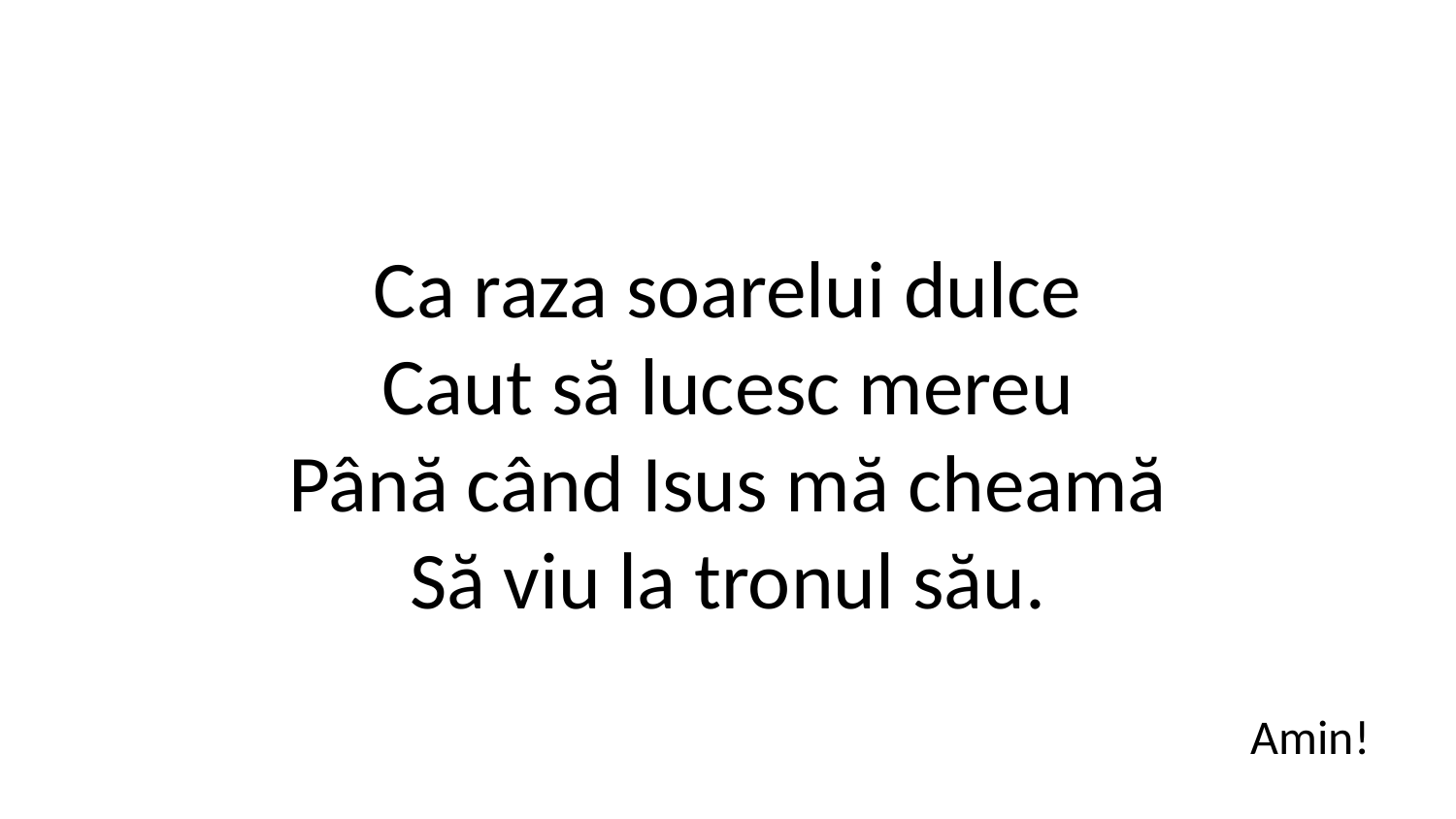

Ca raza soarelui dulce
Caut să lucesc mereu
Până când Isus mă cheamă
Să viu la tronul său.

Amin!